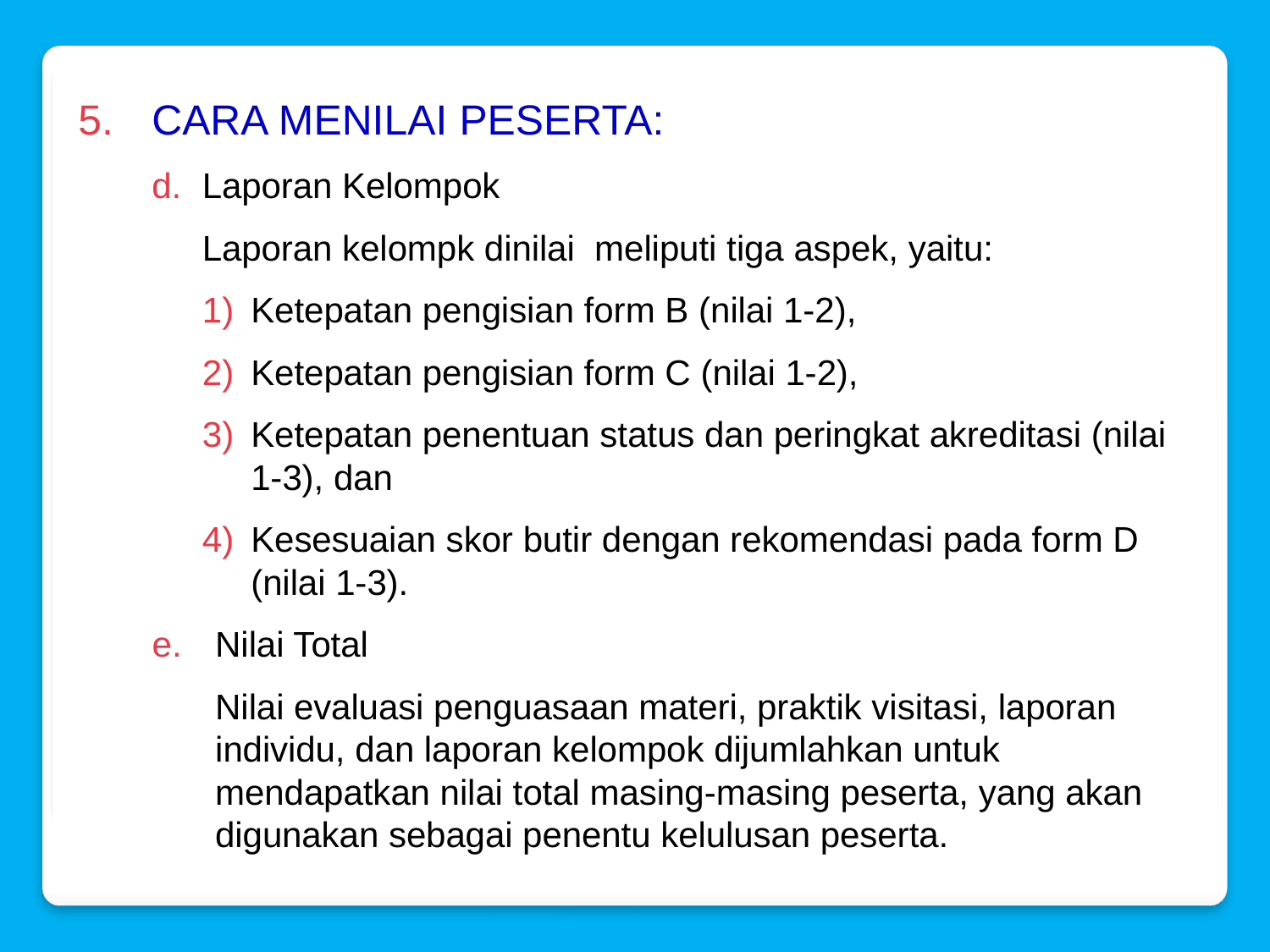

CARA MENILAI PESERTA:
Laporan Kelompok
	Laporan kelompk dinilai  meliputi tiga aspek, yaitu:
Ketepatan pengisian form B (nilai 1-2),
Ketepatan pengisian form C (nilai 1-2),
Ketepatan penentuan status dan peringkat akreditasi (nilai 1-3), dan
Kesesuaian skor butir dengan rekomendasi pada form D (nilai 1-3).
Nilai Total
	Nilai evaluasi penguasaan materi, praktik visitasi, laporan individu, dan laporan kelompok dijumlahkan untuk mendapatkan nilai total masing-masing peserta, yang akan digunakan sebagai penentu kelulusan peserta.